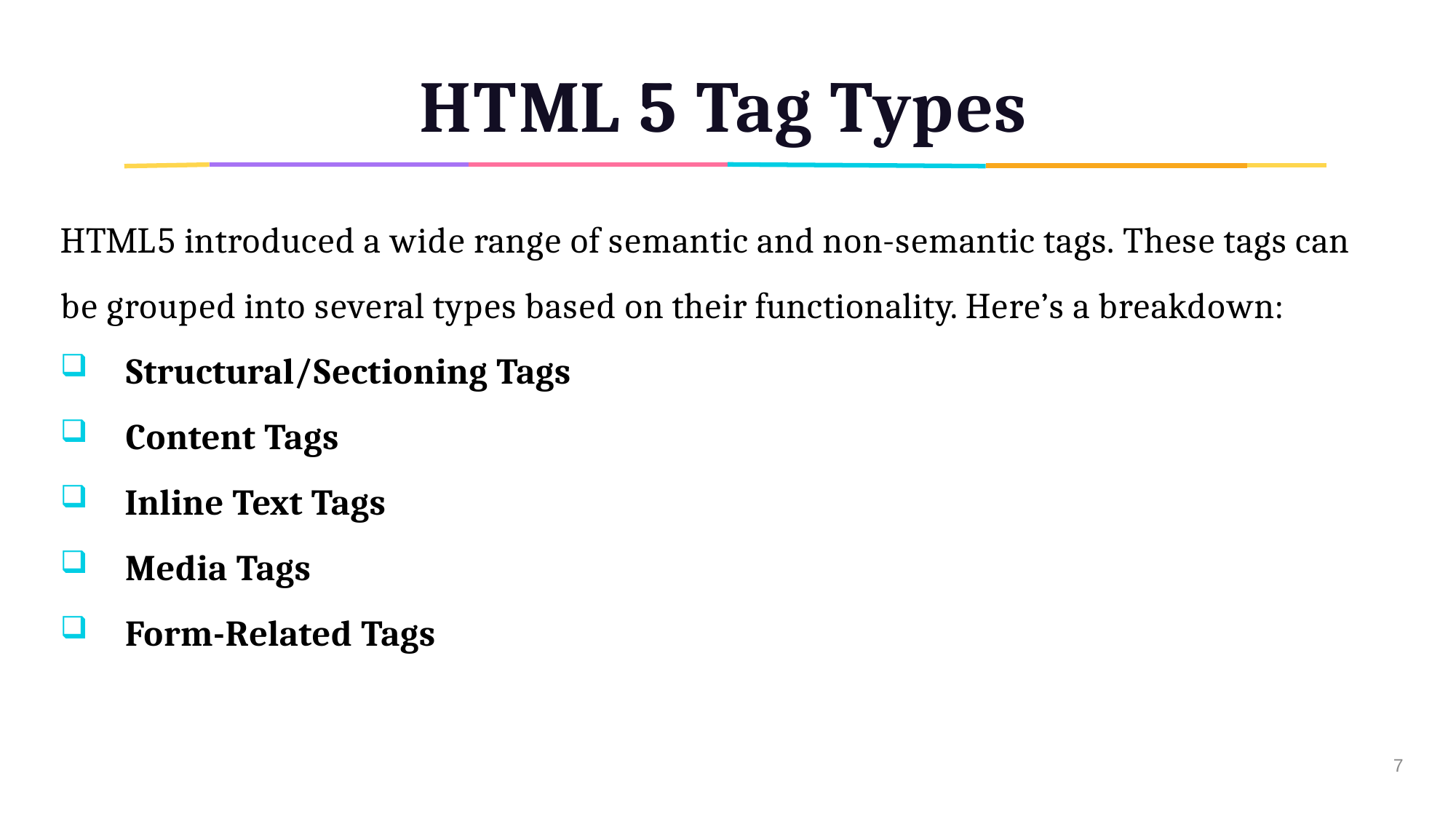

# HTML 5 Tag Types
HTML5 introduced a wide range of semantic and non-semantic tags. These tags can be grouped into several types based on their functionality. Here’s a breakdown:
Structural/Sectioning Tags
Content Tags
Inline Text Tags
Media Tags
Form-Related Tags
7